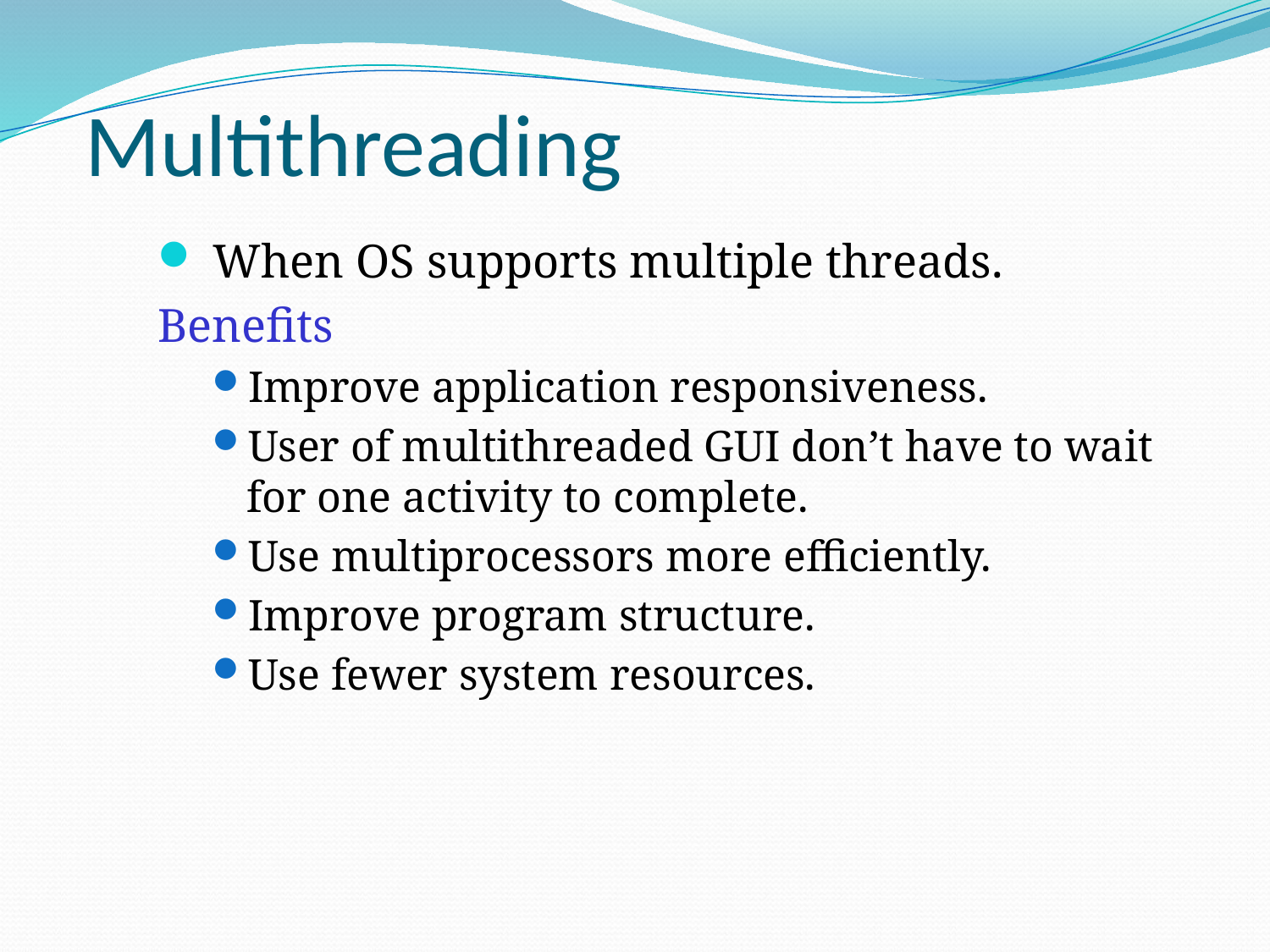

Multithreading
 When OS supports multiple threads.
Benefits
Improve application responsiveness.
User of multithreaded GUI don’t have to wait for one activity to complete.
Use multiprocessors more efficiently.
Improve program structure.
Use fewer system resources.